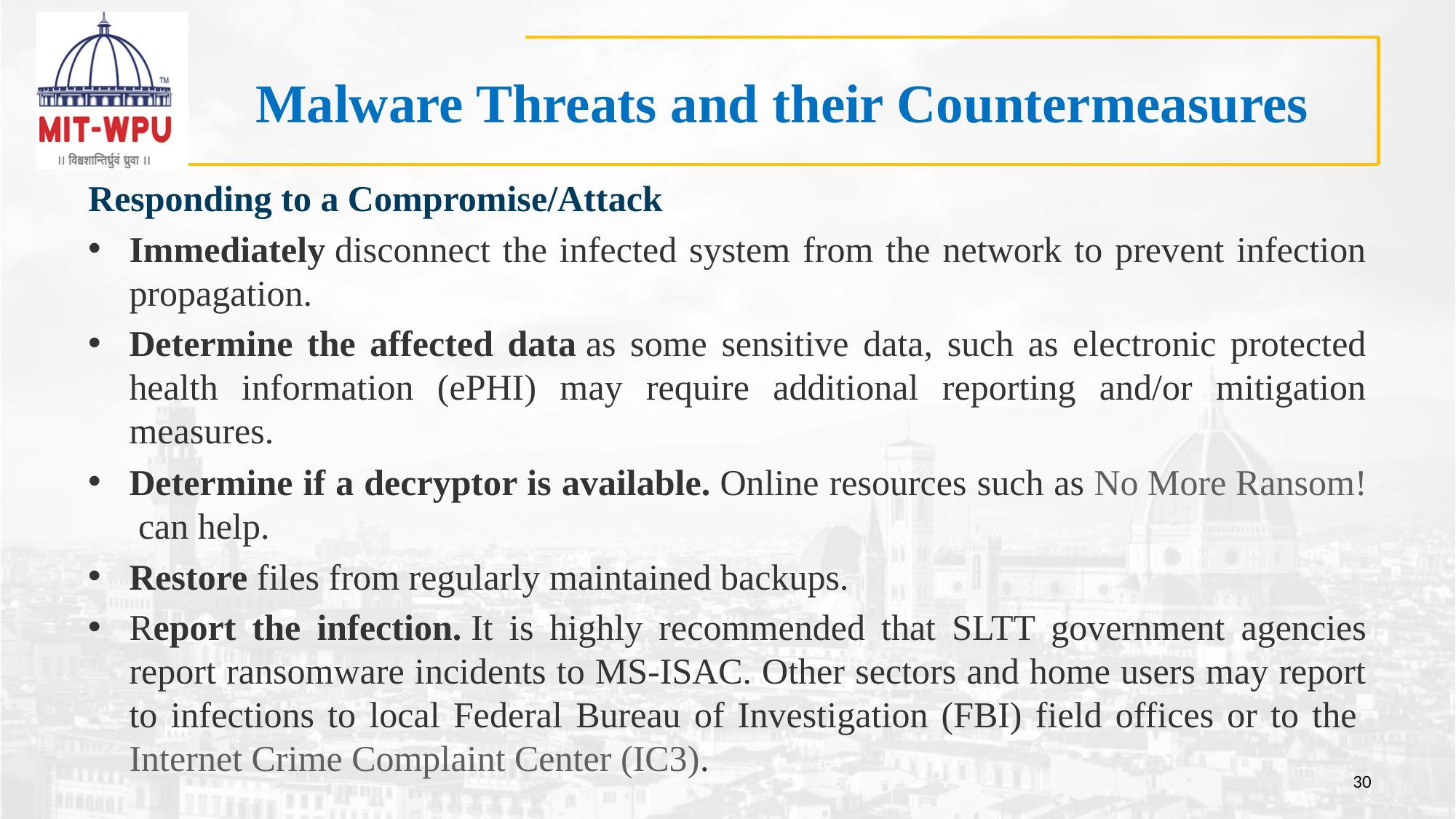

# Malware Threats and their Countermeasures
Responding to a Compromise/Attack
Immediately disconnect the infected system from the network to prevent infection propagation.
Determine the affected data as some sensitive data, such as electronic protected health information (ePHI) may require additional reporting and/or mitigation measures.
Determine if a decryptor is available. Online resources such as No More Ransom! can help.
Restore files from regularly maintained backups.
Report the infection. It is highly recommended that SLTT government agencies report ransomware incidents to MS-ISAC. Other sectors and home users may report to infections to local Federal Bureau of Investigation (FBI) field offices or to the Internet Crime Complaint Center (IC3).
30